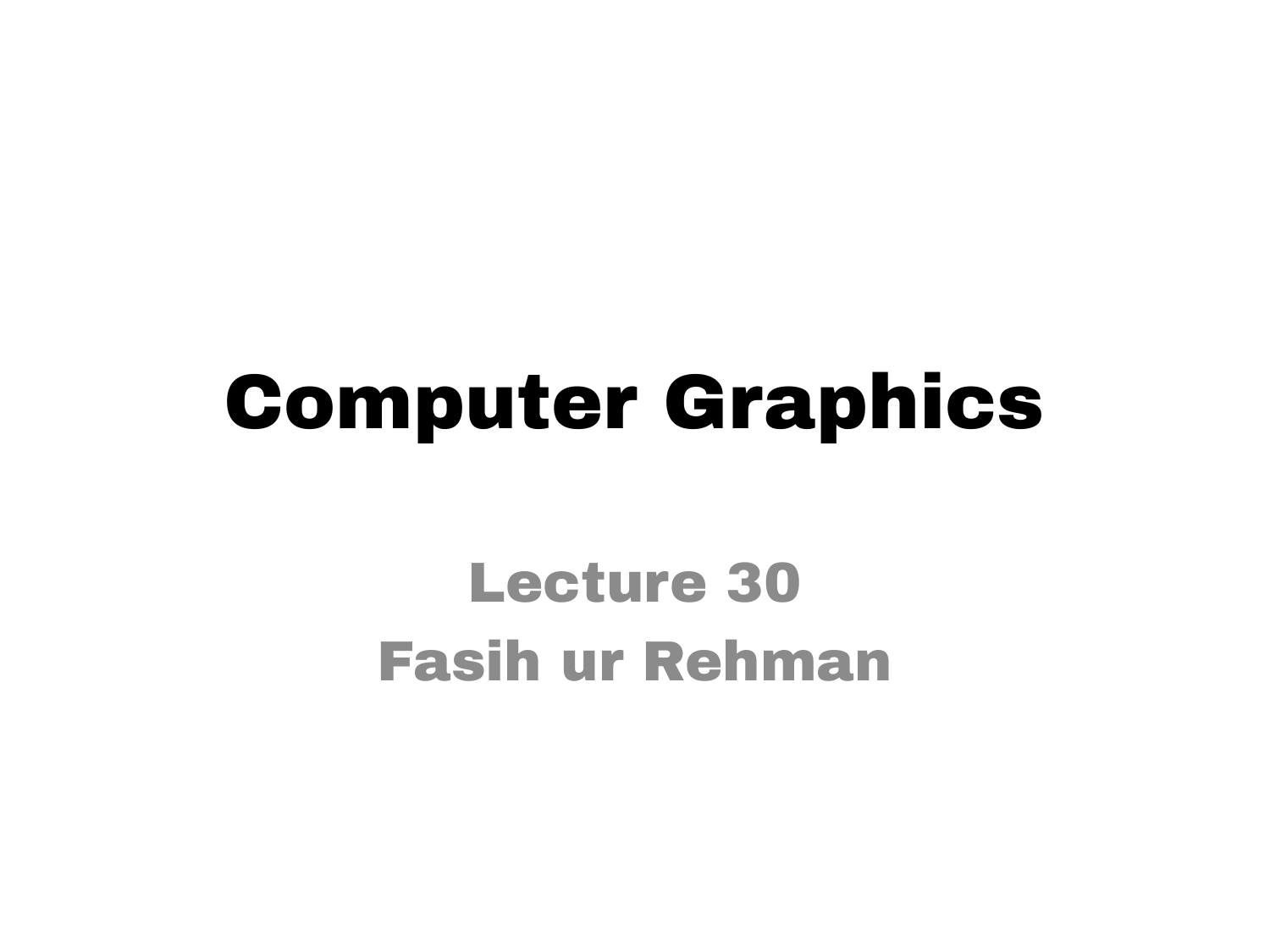

# Computer Graphics
Lecture 30
Fasih ur Rehman